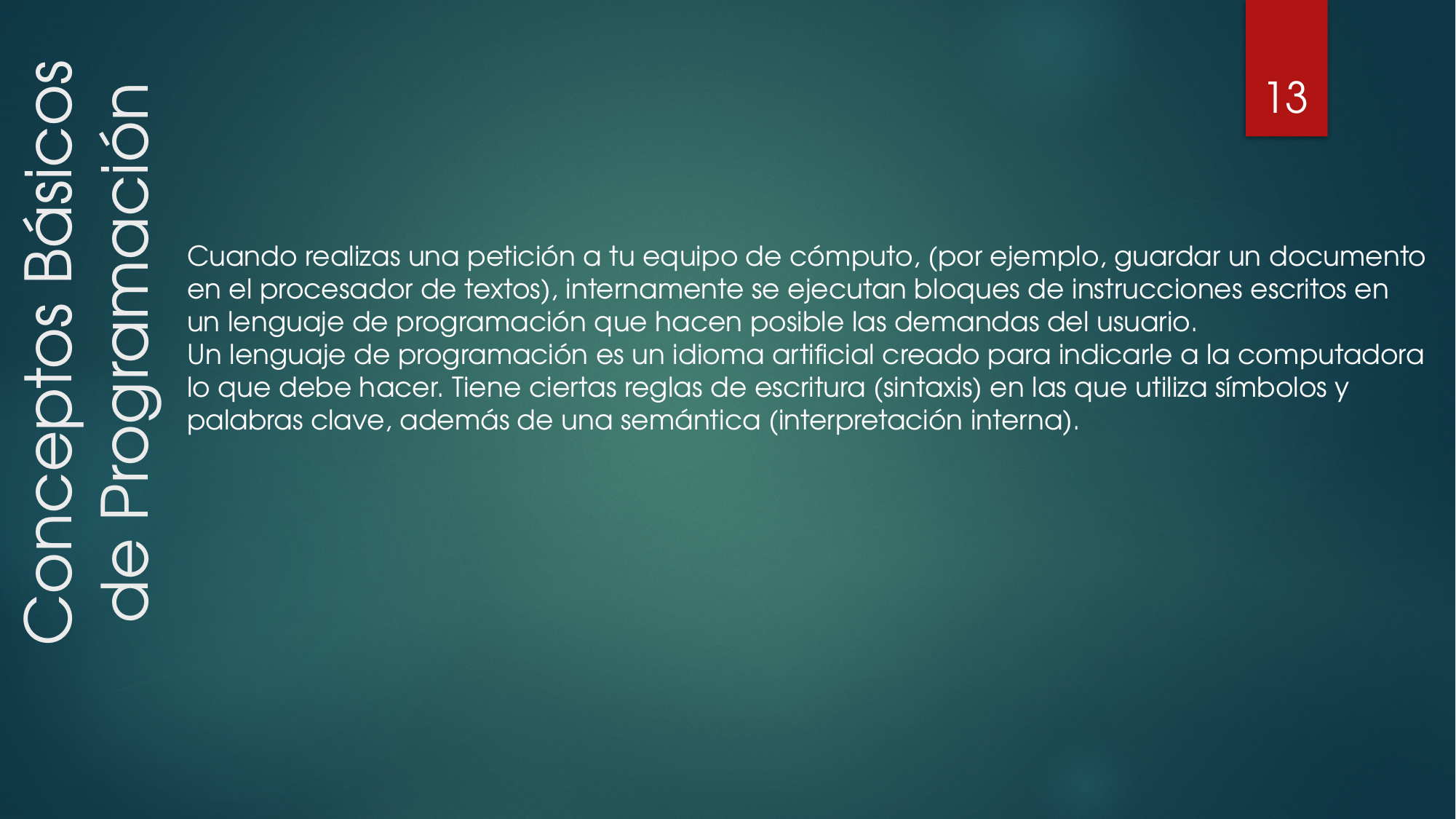

13
Cuando realizas una petición a tu equipo de cómputo, (por ejemplo, guardar un documento
en el procesador de textos), internamente se ejecutan bloques de instrucciones escritos en
un lenguaje de programación que hacen posible las demandas del usuario.
Un lenguaje de programación es un idioma artificial creado para indicarle a la computadora
lo que debe hacer. Tiene ciertas reglas de escritura (sintaxis) en las que utiliza símbolos y
palabras clave, además de una semántica (interpretación interna).
Conceptos Básicos de Programación